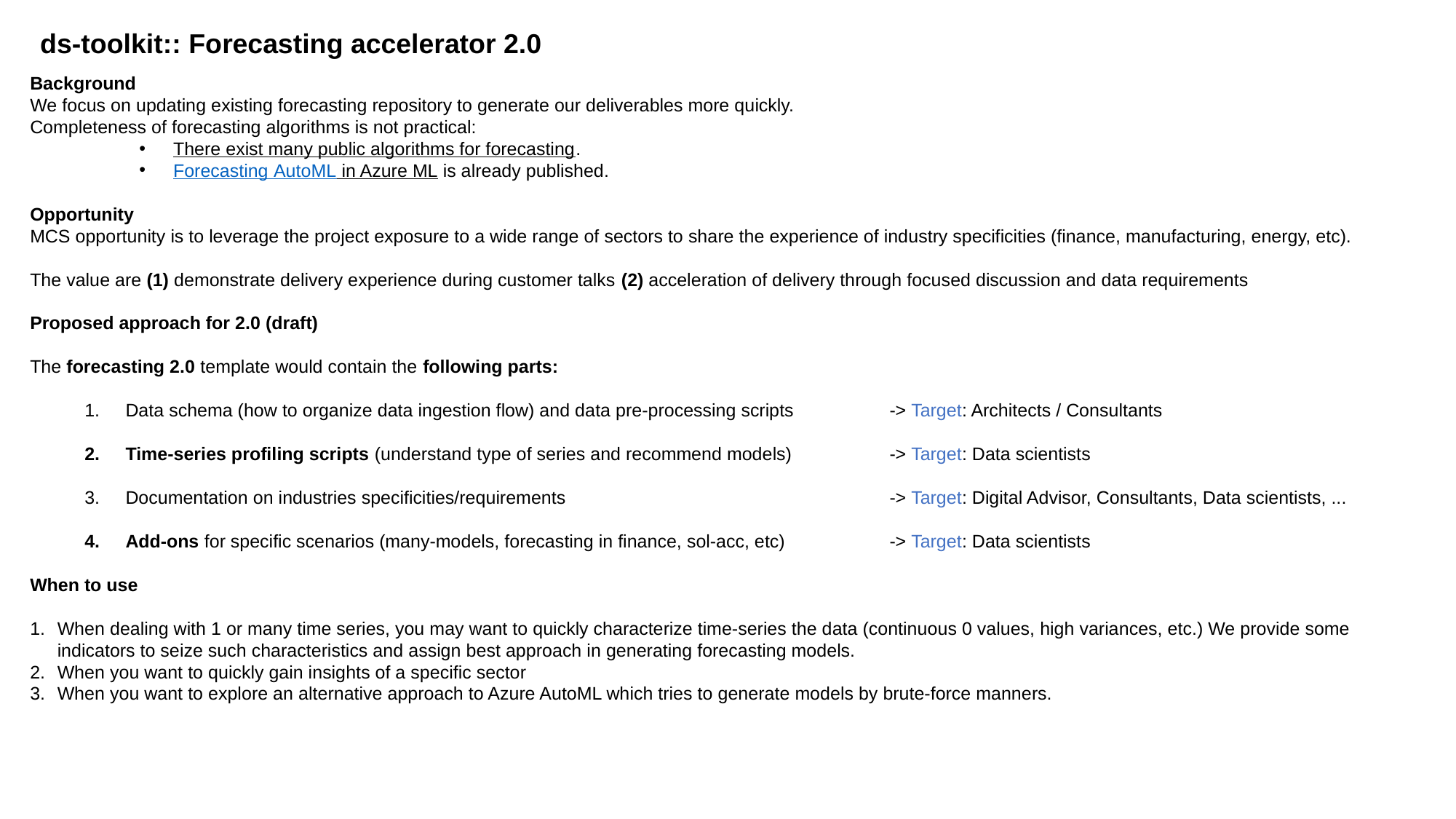

ds-toolkit:: Forecasting accelerator 2.0
Background
We focus on updating existing forecasting repository to generate our deliverables more quickly.
Completeness of forecasting algorithms is not practical:
There exist many public algorithms for forecasting.
Forecasting AutoML in Azure ML is already published.

Opportunity
MCS opportunity is to leverage the project exposure to a wide range of sectors to share the experience of industry specificities (finance, manufacturing, energy, etc).

The value are (1) demonstrate delivery experience during customer talks (2) acceleration of delivery through focused discussion and data requirements

Proposed approach for 2.0 (draft)

The forecasting 2.0 template would contain the following parts:

Data schema (how to organize data ingestion flow) and data pre-processing scripts 	-> Target: Architects / Consultants

Time-series profiling scripts (understand type of series and recommend models) 	-> Target: Data scientists

Documentation on industries specificities/requirements 			-> Target: Digital Advisor, Consultants, Data scientists, ...

Add-ons for specific scenarios (many-models, forecasting in finance, sol-acc, etc) 	-> Target: Data scientists

When to use

When dealing with 1 or many time series, you may want to quickly characterize time-series the data (continuous 0 values, high variances, etc.) We provide some indicators to seize such characteristics and assign best approach in generating forecasting models.
When you want to quickly gain insights of a specific sector
When you want to explore an alternative approach to Azure AutoML which tries to generate models by brute-force manners.